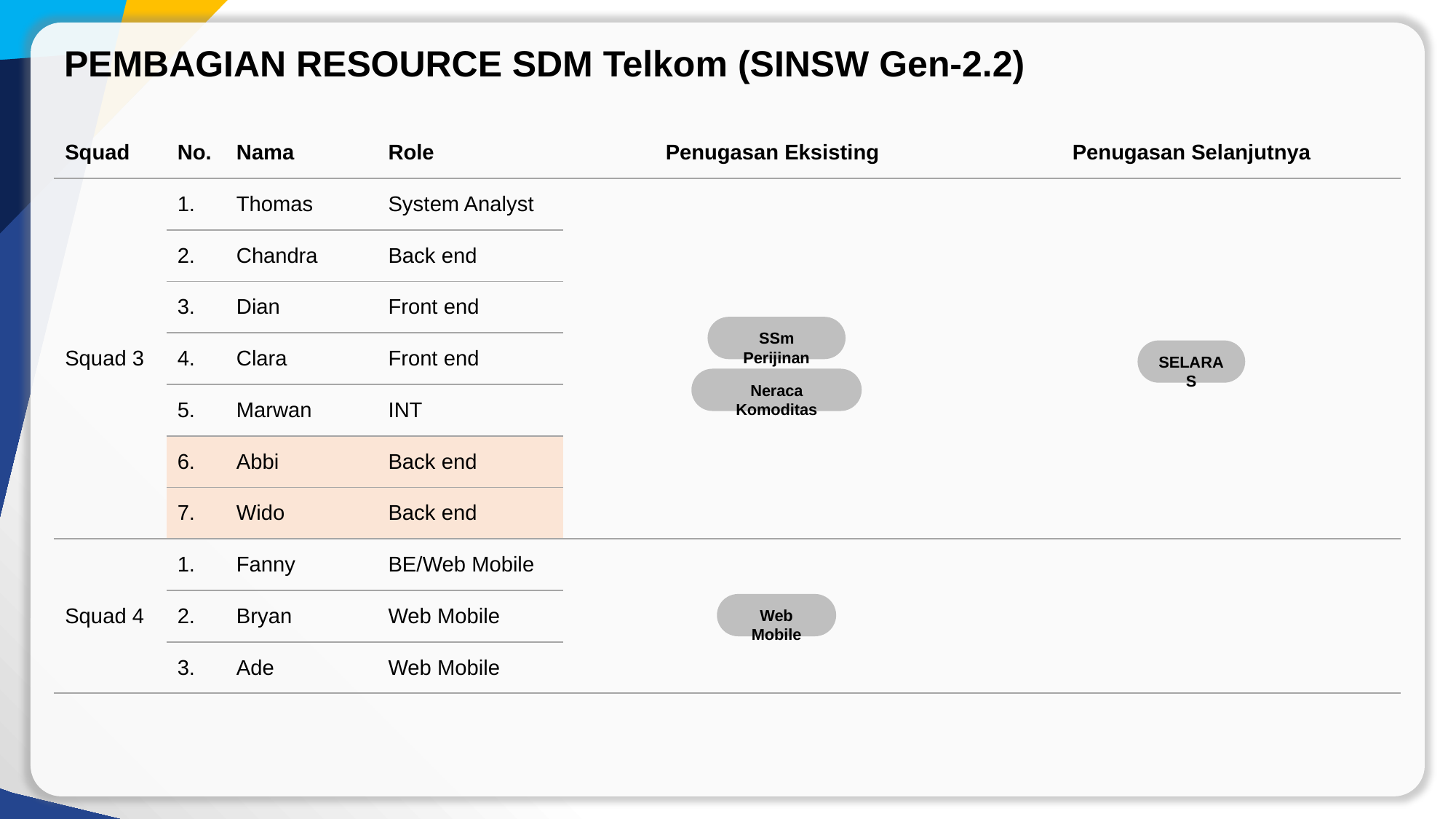

Z

PEMBAGIAN RESOURCE SDM Telkom (SINSW Gen-2.2)
| Squad | No. | Nama | Role | Penugasan Eksisting | Penugasan Selanjutnya |
| --- | --- | --- | --- | --- | --- |
| Squad 3 | 1. | Thomas | System Analyst |  |  |
|  | 2. | Chandra | Back end |  |  |
|  | 3. | Dian | Front end |  |  |
|  | 4. | Clara | Front end |  |  |
|  | 5. | Marwan | INT |  |  |
|  | 6. | Abbi | Back end |  |  |
|  | 7. | Wido | Back end |  |  |
| Squad 4 | 1. | Fanny | BE/Web Mobile |  |  |
|  | 2. | Bryan | Web Mobile |  |  |
|  | 3. | Ade | Web Mobile |  |  |
SSm Perijinan
SELARAS
Neraca Komoditas
Web Mobile